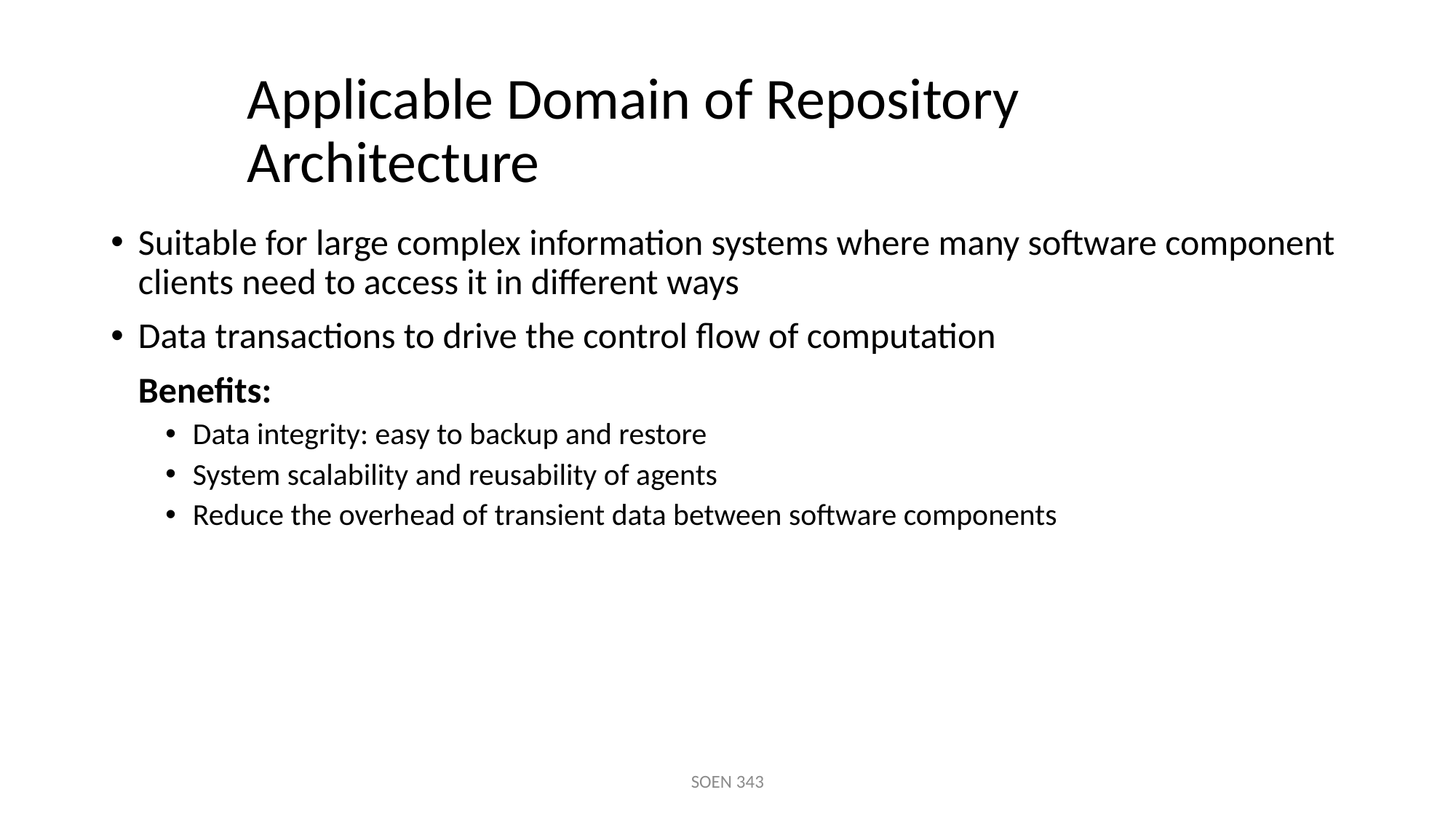

# Applicable Domain of Repository Architecture
Suitable for large complex information systems where many software component clients need to access it in different ways
Data transactions to drive the control flow of computation
	Benefits:
Data integrity: easy to backup and restore
System scalability and reusability of agents
Reduce the overhead of transient data between software components

SOEN 343
11